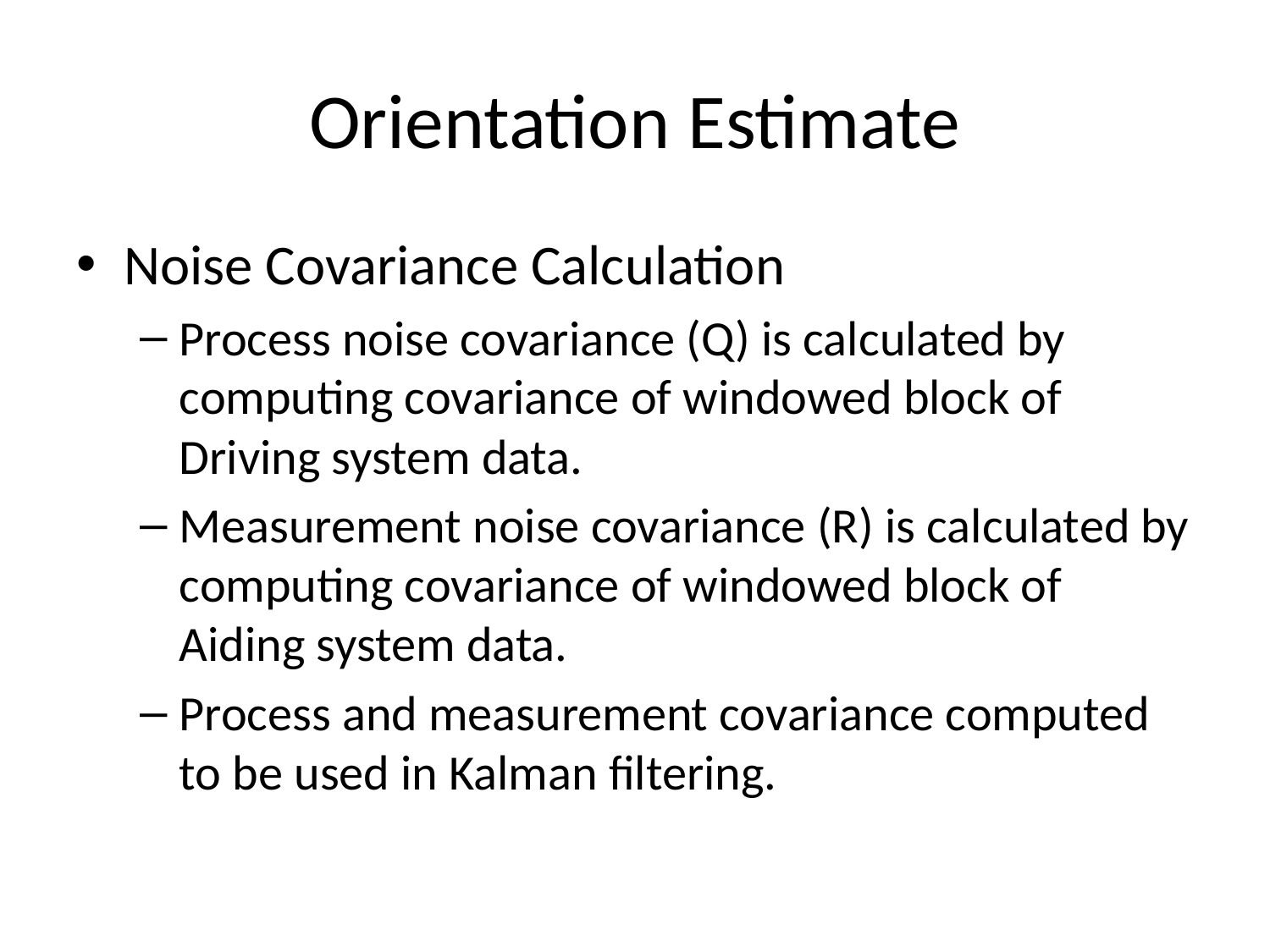

# Orientation Estimate
Noise Covariance Calculation
Process noise covariance (Q) is calculated by computing covariance of windowed block of Driving system data.
Measurement noise covariance (R) is calculated by computing covariance of windowed block of Aiding system data.
Process and measurement covariance computed to be used in Kalman filtering.